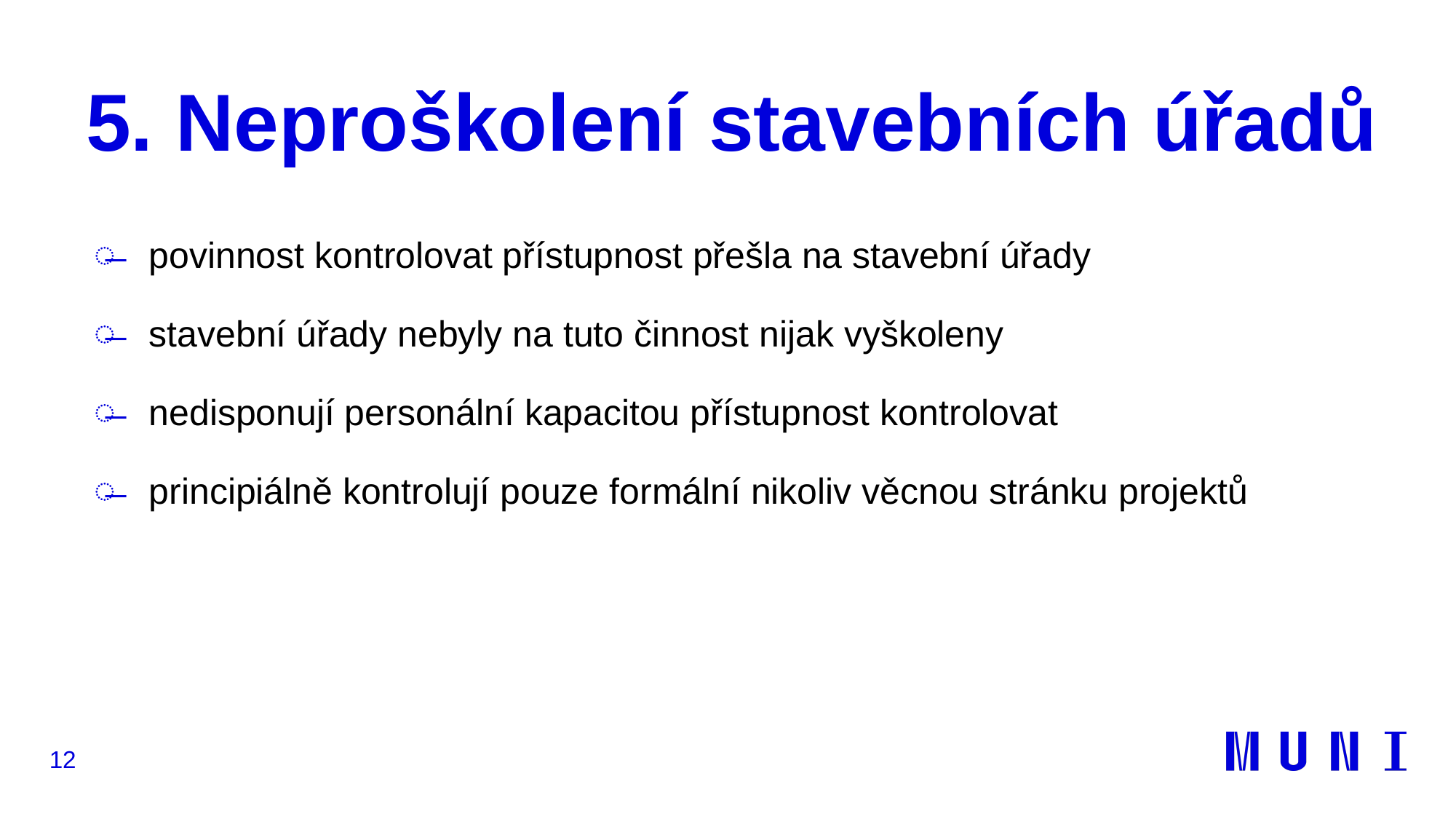

# 5. Neproškolení stavebních úřadů
povinnost kontrolovat přístupnost přešla na stavební úřady

stavební úřady nebyly na tuto činnost nijak vyškoleny

nedisponují personální kapacitou přístupnost kontrolovat

principiálně kontrolují pouze formální nikoliv věcnou stránku projektů

12